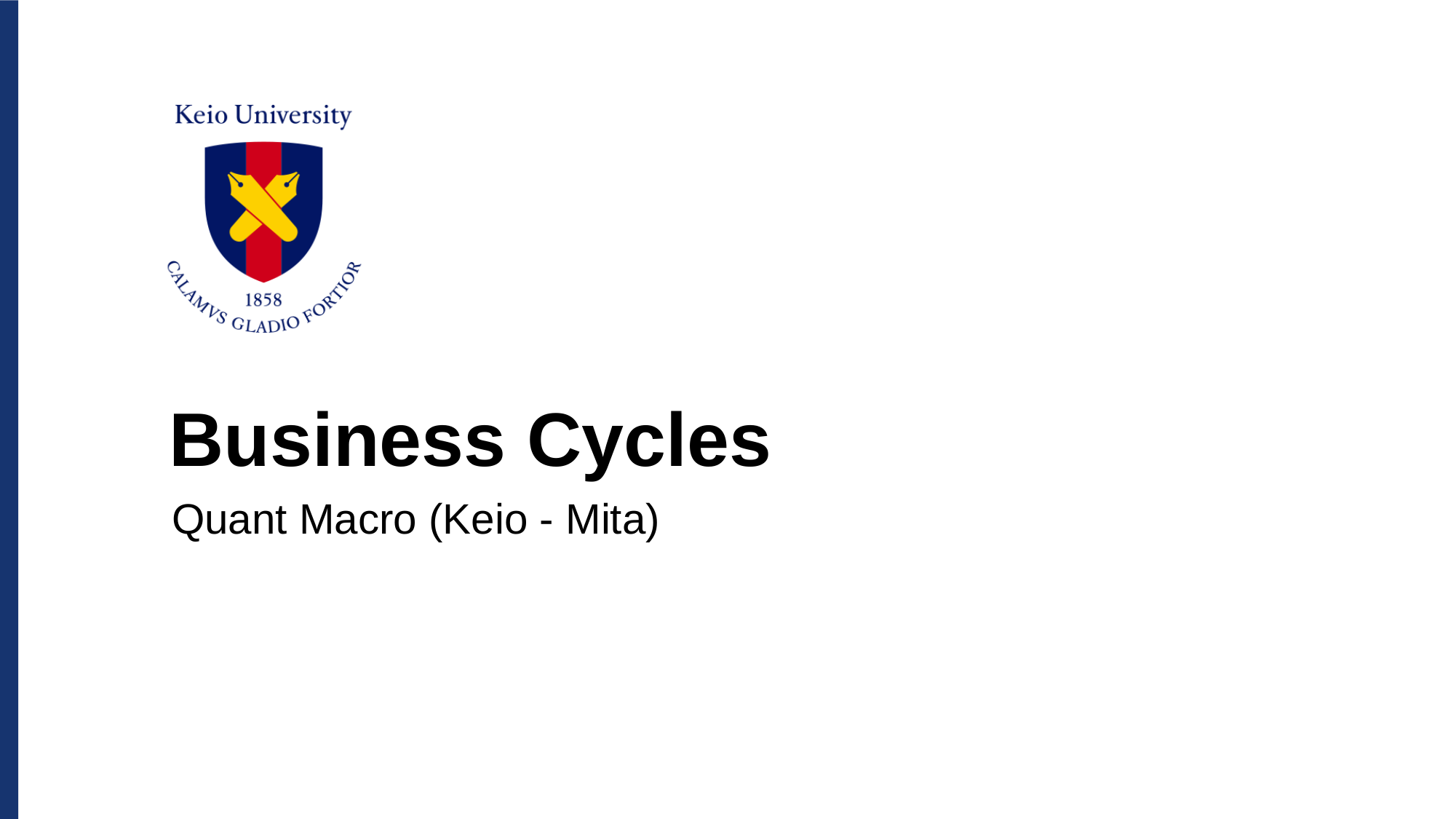

Business Cycles
Quant Macro (Keio - Mita)